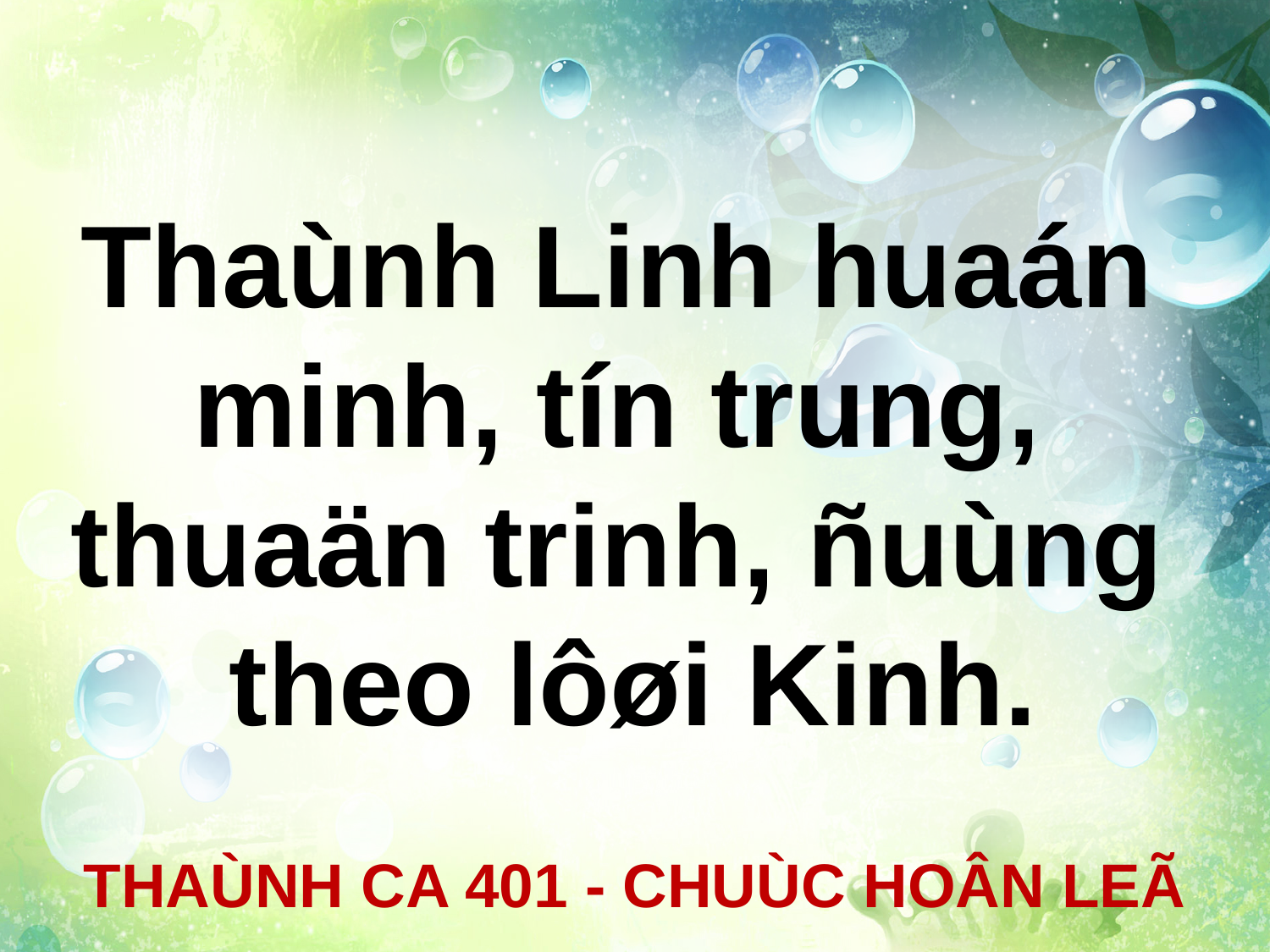

Thaùnh Linh huaán
minh, tín trung,
thuaän trinh, ñuùng
theo lôøi Kinh.
THAÙNH CA 401 - CHUÙC HOÂN LEÃ